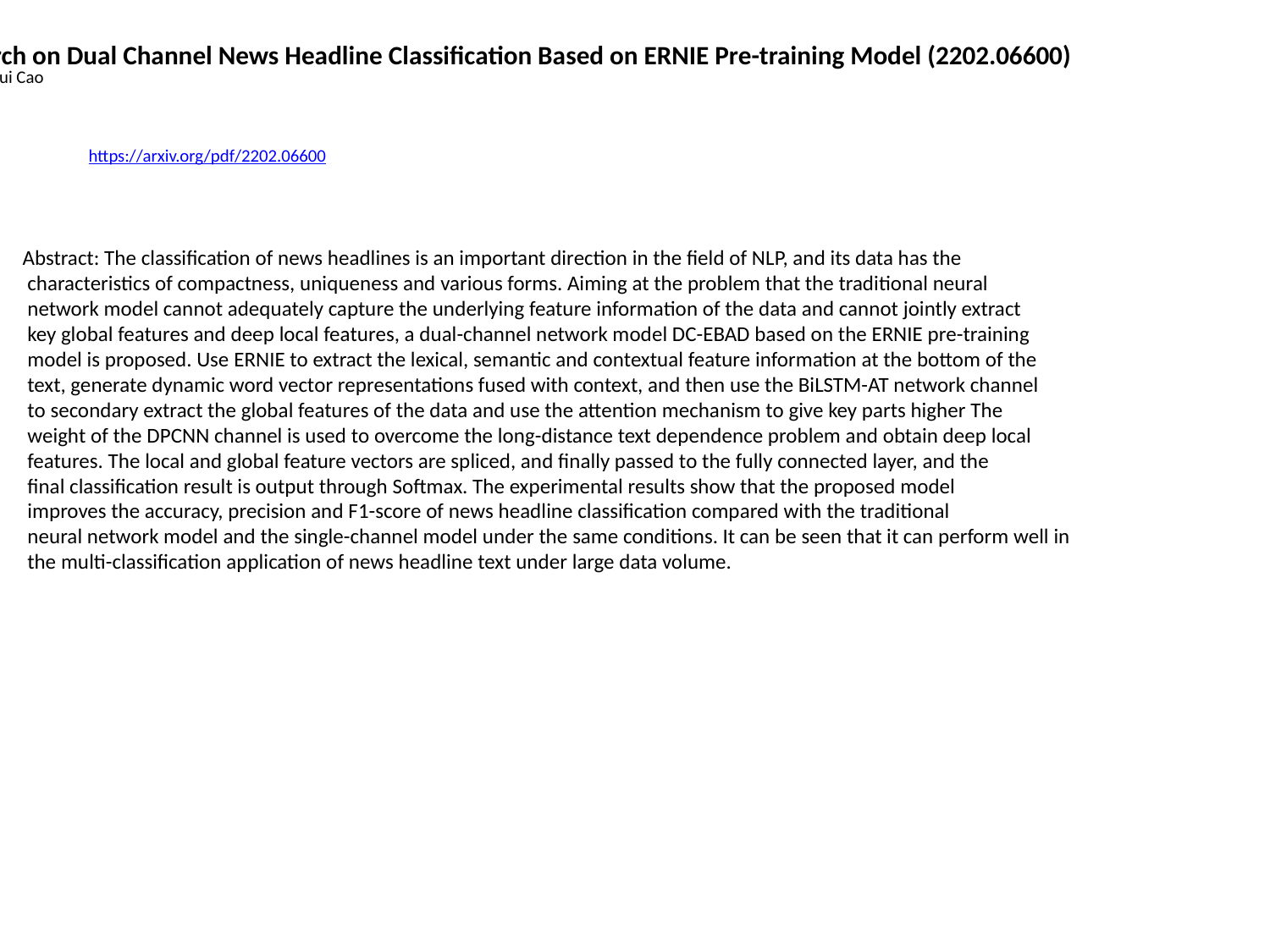

Research on Dual Channel News Headline Classification Based on ERNIE Pre-training Model (2202.06600)
Junjie Li,Hui Cao

https://arxiv.org/pdf/2202.06600

Abstract: The classification of news headlines is an important direction in the field of NLP, and its data has the
 characteristics of compactness, uniqueness and various forms. Aiming at the problem that the traditional neural
 network model cannot adequately capture the underlying feature information of the data and cannot jointly extract
 key global features and deep local features, a dual-channel network model DC-EBAD based on the ERNIE pre-training
 model is proposed. Use ERNIE to extract the lexical, semantic and contextual feature information at the bottom of the
 text, generate dynamic word vector representations fused with context, and then use the BiLSTM-AT network channel
 to secondary extract the global features of the data and use the attention mechanism to give key parts higher The
 weight of the DPCNN channel is used to overcome the long-distance text dependence problem and obtain deep local
 features. The local and global feature vectors are spliced, and finally passed to the fully connected layer, and the
 final classification result is output through Softmax. The experimental results show that the proposed model
 improves the accuracy, precision and F1-score of news headline classification compared with the traditional
 neural network model and the single-channel model under the same conditions. It can be seen that it can perform well in
 the multi-classification application of news headline text under large data volume.